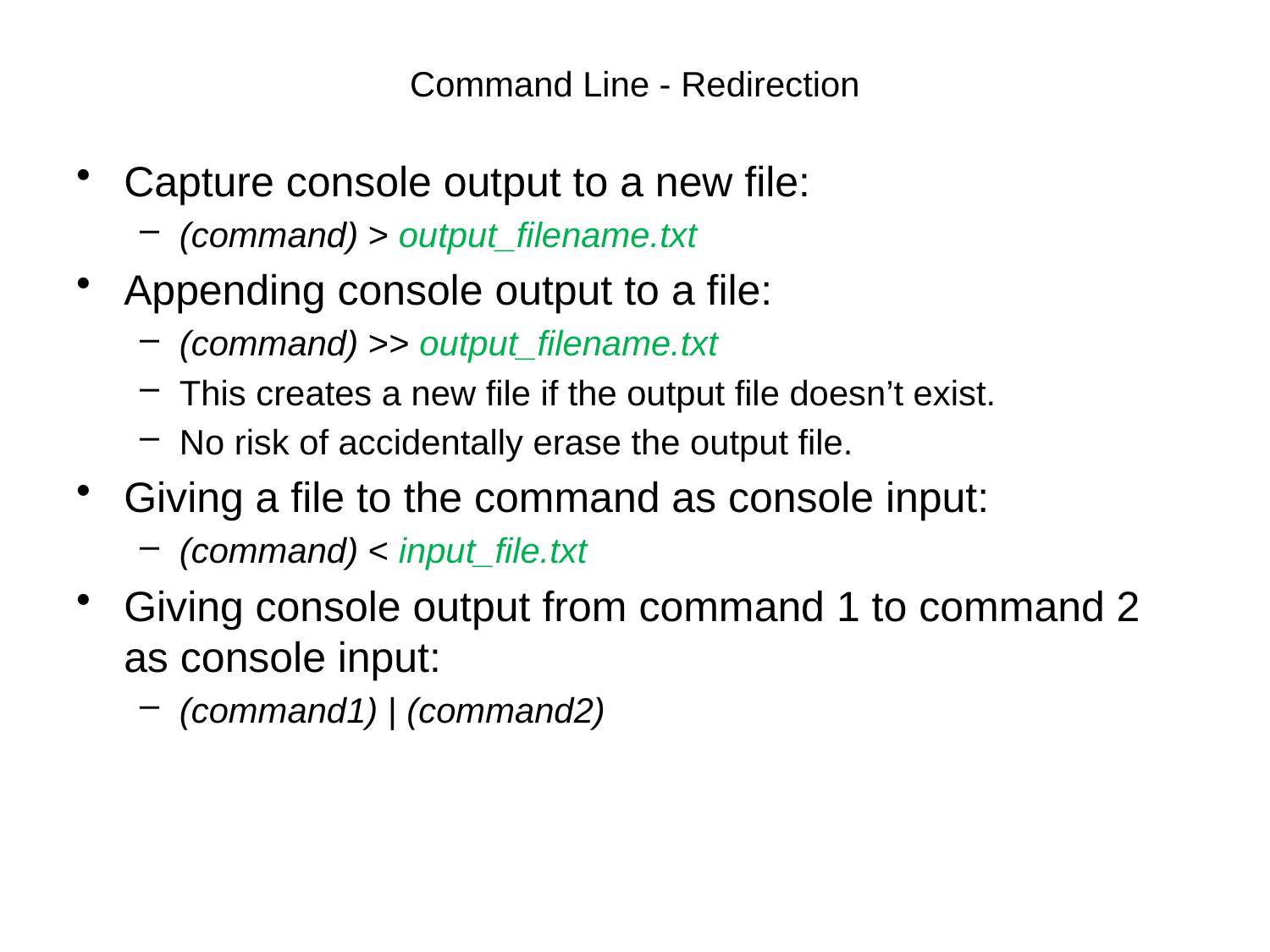

# Command Line - Redirection
Capture console output to a new file:
(command) > output_filename.txt
Appending console output to a file:
(command) >> output_filename.txt
This creates a new file if the output file doesn’t exist.
No risk of accidentally erase the output file.
Giving a file to the command as console input:
(command) < input_file.txt
Giving console output from command 1 to command 2 as console input:
(command1) | (command2)